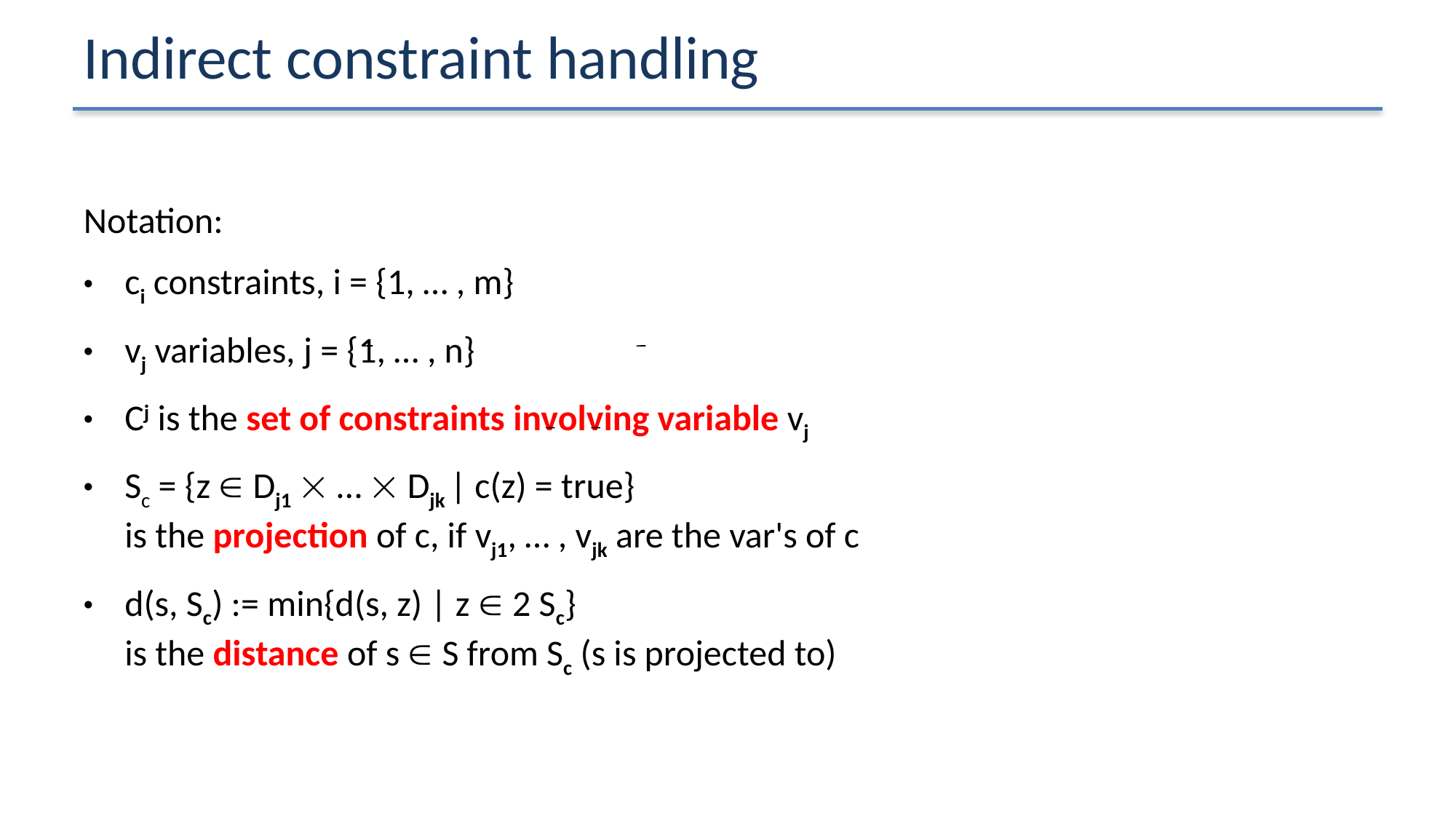

# Indirect constraint handling
Notation:
ci constraints, i = {1, … , m}
vj variables, j = {1, … , n}
Cj is the set of constraints involving variable vj
Sc = {z ∈ Dj1 × … × Djk | c(z) = true}
is the projection of c, if vj1, … , vjk are the var's of c
d(s, Sc) := min{d(s, z) | z ∈ 2 Sc}
is the distance of s ∈ S from Sc (s is projected to)